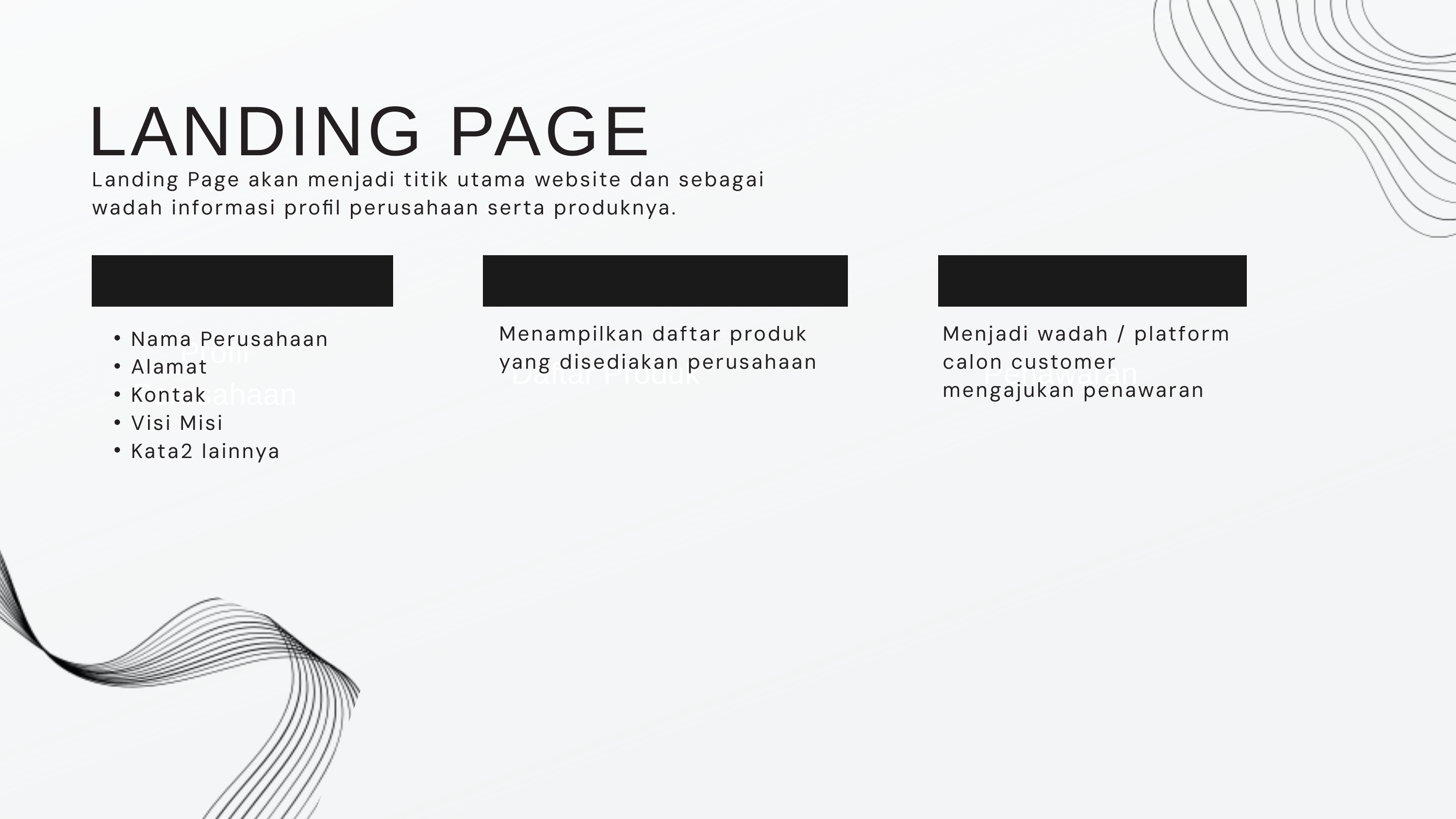

LANDING PAGE
Landing Page akan menjadi titik utama website dan sebagai wadah informasi profil perusahaan serta produknya.

Profil Perusahaan

Daftar Produk

Penawaran
Menampilkan daftar produk yang disediakan perusahaan
Menjadi wadah / platform calon customer mengajukan penawaran
Nama Perusahaan
Alamat
Kontak
Visi Misi
Kata2 lainnya